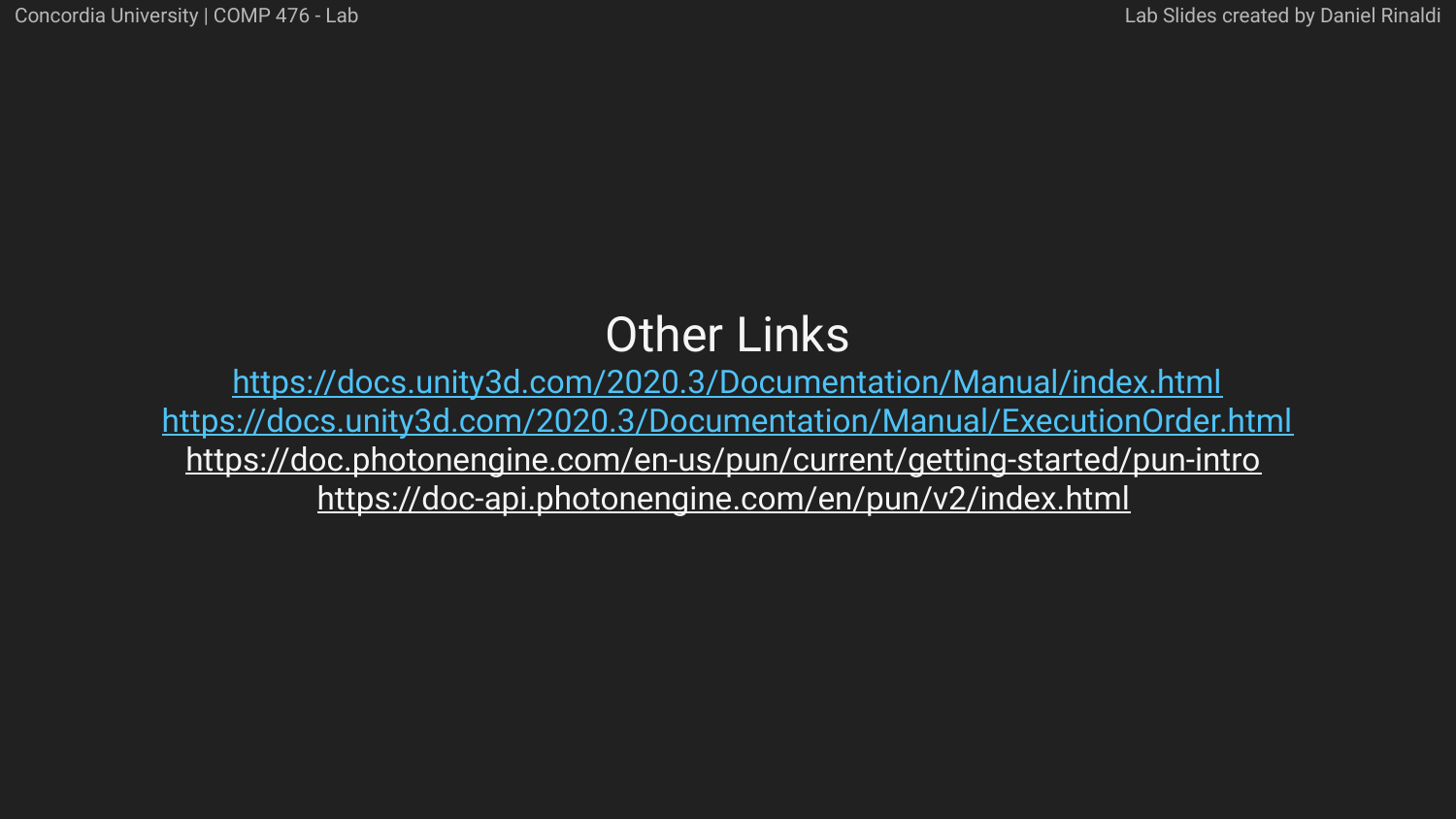

Concordia University | COMP 476 - Lab
Lab Slides created by Daniel Rinaldi
# Other Links
https://docs.unity3d.com/2020.3/Documentation/Manual/index.html
https://docs.unity3d.com/2020.3/Documentation/Manual/ExecutionOrder.html
https://doc.photonengine.com/en-us/pun/current/getting-started/pun-intro
https://doc-api.photonengine.com/en/pun/v2/index.html